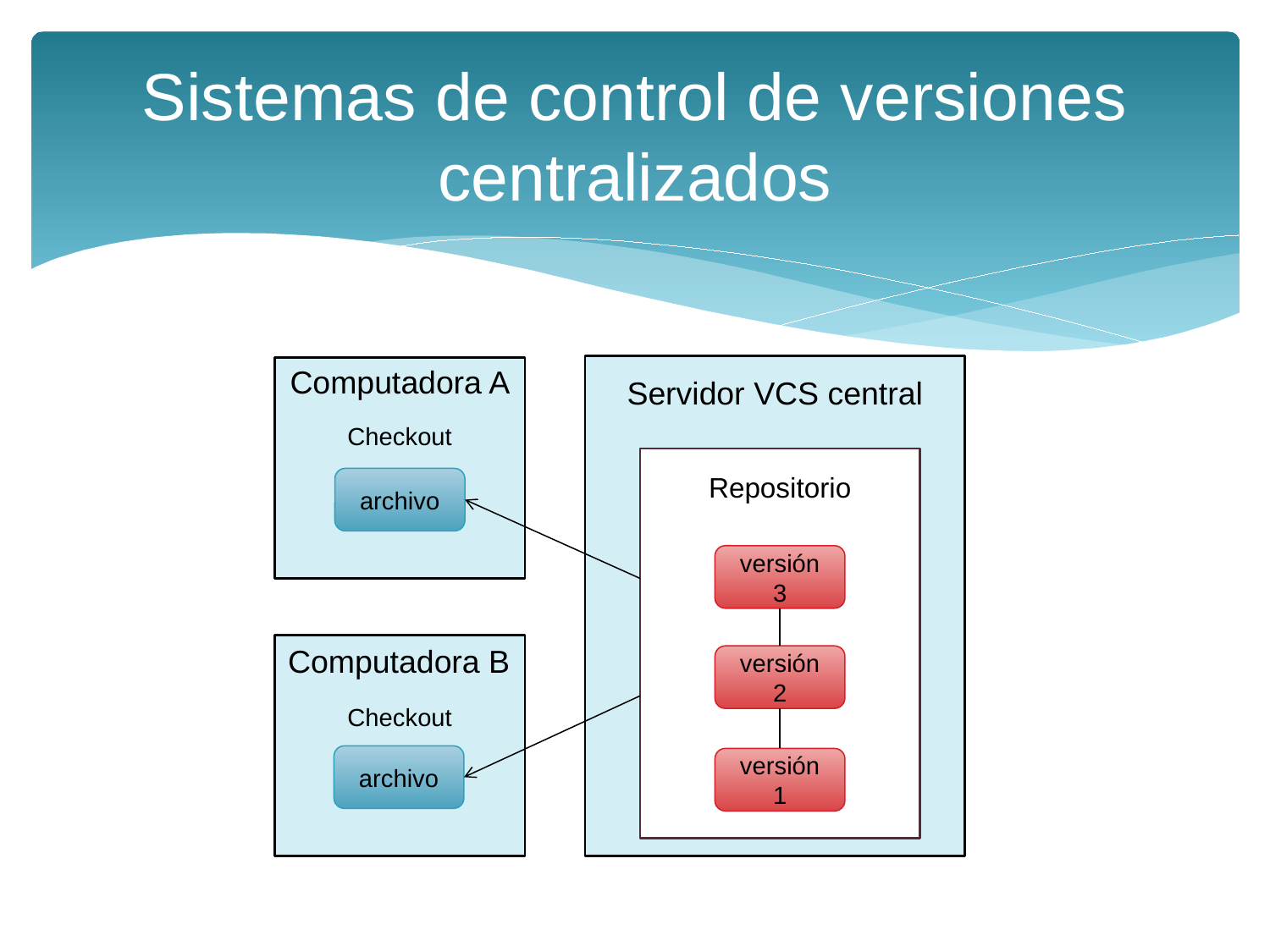

# Sistemas de control de versiones centralizados
Computadora A

Servidor VCS central
Checkout

Repositorio
archivo
versión 3

Computadora B
versión 2
Checkout
archivo
versión 1